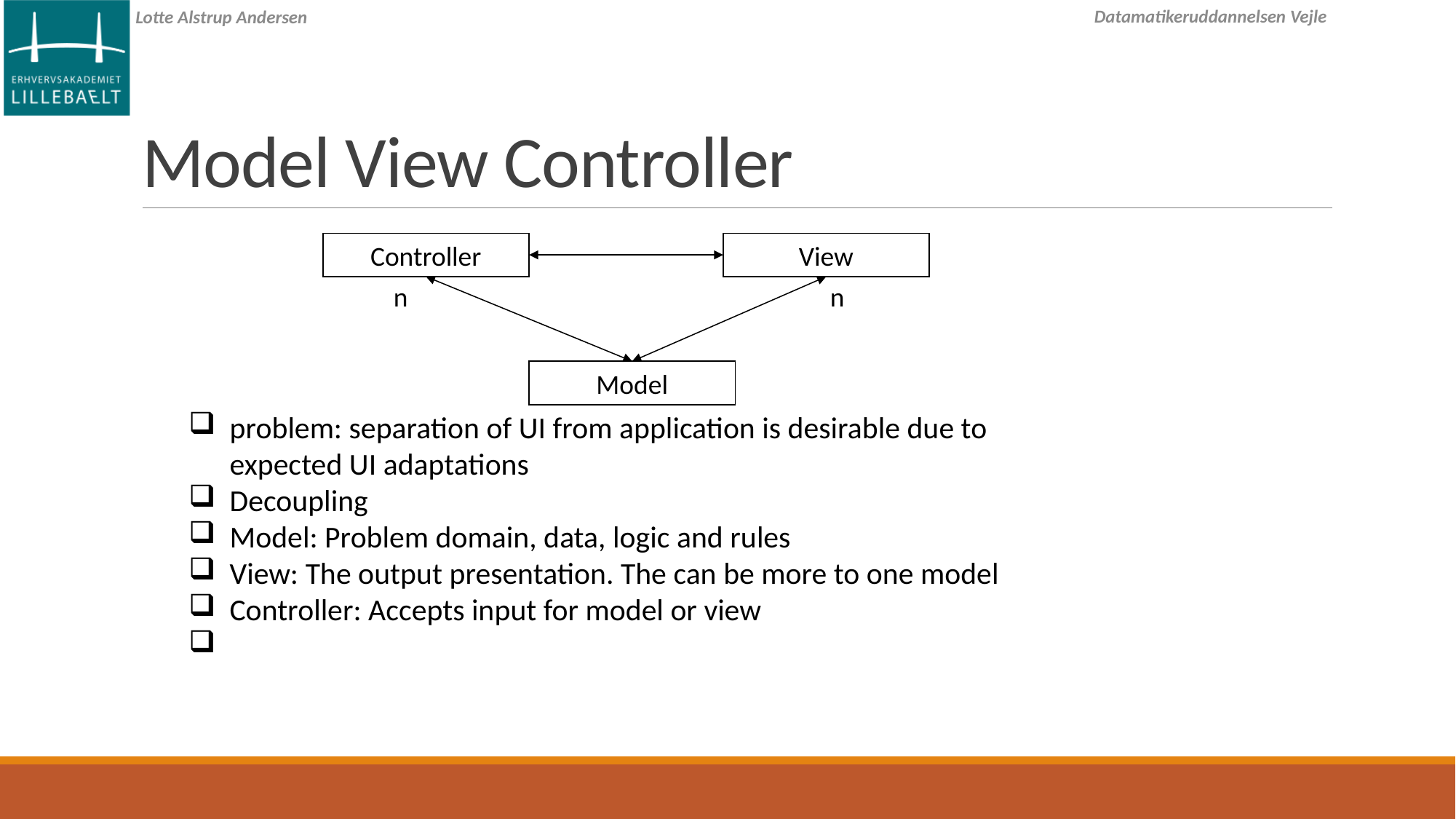

# Model View Controller

Controller
View
n
n
Model
problem: separation of UI from application is desirable due to expected UI adaptations
Decoupling
Model: Problem domain, data, logic and rules
View: The output presentation. The can be more to one model
Controller: Accepts input for model or view